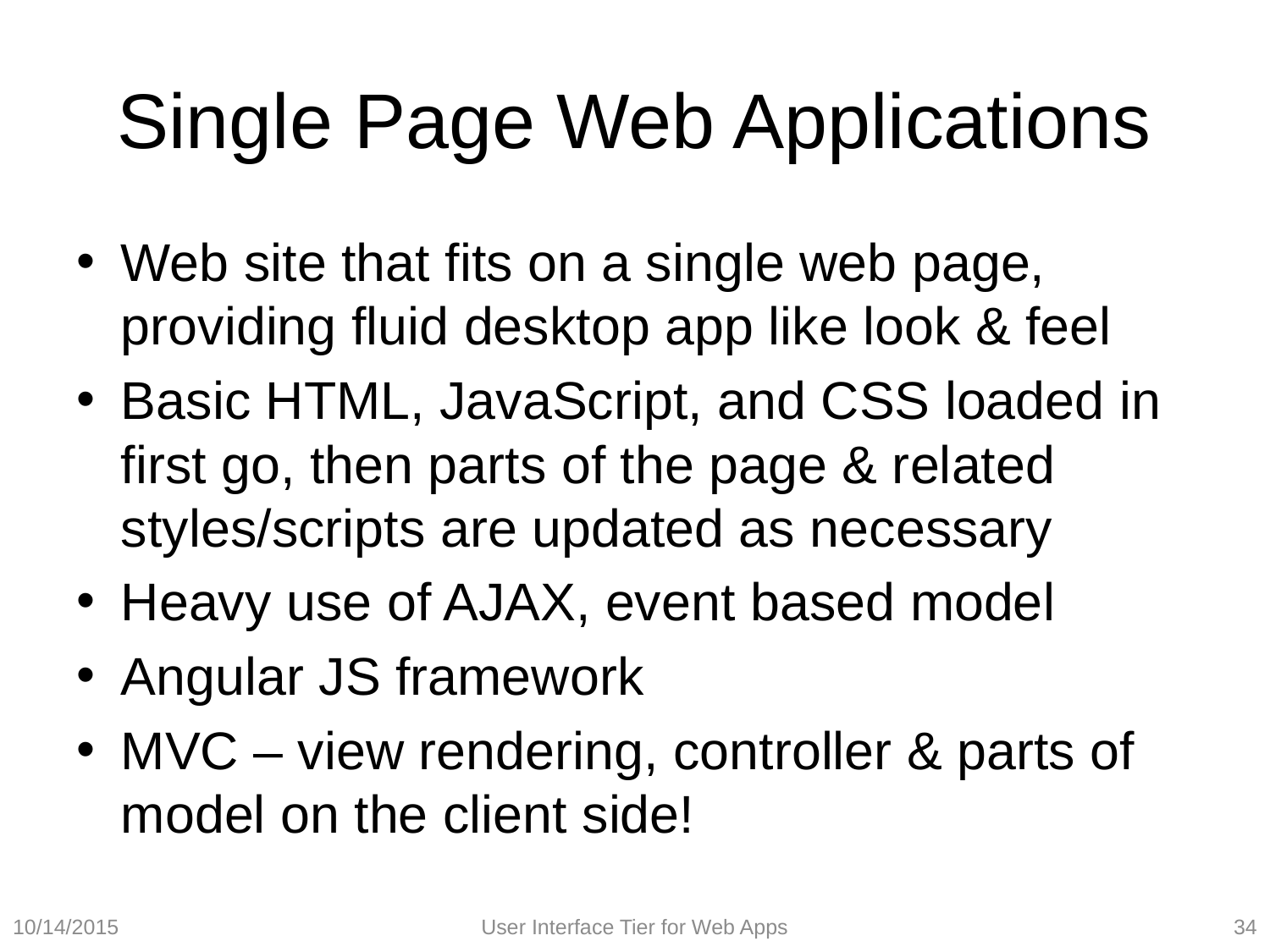

# Single Page Web Applications
Web site that fits on a single web page, providing fluid desktop app like look & feel
Basic HTML, JavaScript, and CSS loaded in first go, then parts of the page & related styles/scripts are updated as necessary
Heavy use of AJAX, event based model
Angular JS framework
MVC – view rendering, controller & parts of model on the client side!
10/14/2015
User Interface Tier for Web Apps
34